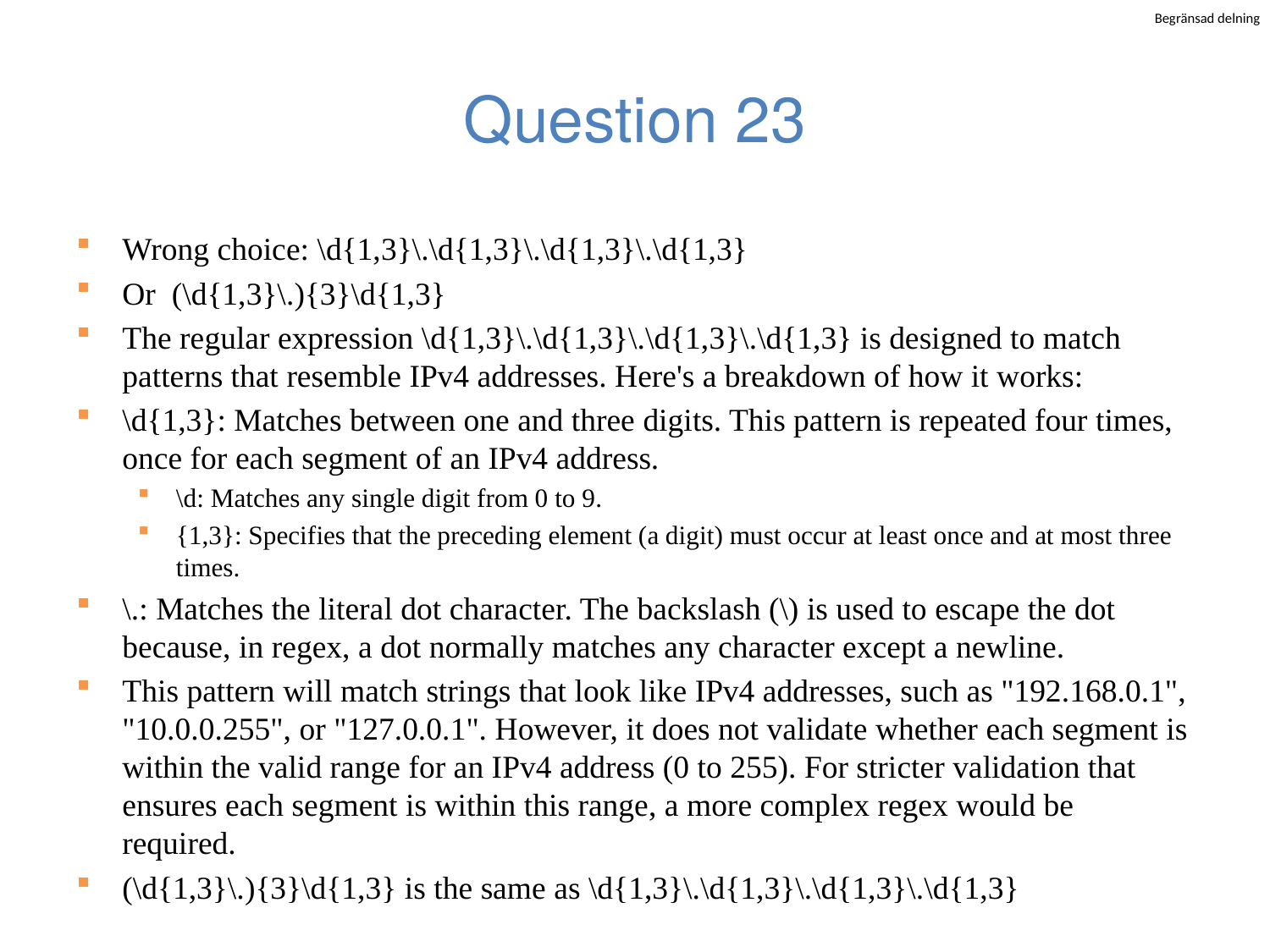

# Question 23
Wrong choice: \d{1,3}\.\d{1,3}\.\d{1,3}\.\d{1,3}
Or  (\d{1,3}\.){3}\d{1,3}
The regular expression \d{1,3}\.\d{1,3}\.\d{1,3}\.\d{1,3} is designed to match patterns that resemble IPv4 addresses. Here's a breakdown of how it works:
\d{1,3}: Matches between one and three digits. This pattern is repeated four times, once for each segment of an IPv4 address.
\d: Matches any single digit from 0 to 9.
{1,3}: Specifies that the preceding element (a digit) must occur at least once and at most three times.
\.: Matches the literal dot character. The backslash (\) is used to escape the dot because, in regex, a dot normally matches any character except a newline.
This pattern will match strings that look like IPv4 addresses, such as "192.168.0.1", "10.0.0.255", or "127.0.0.1". However, it does not validate whether each segment is within the valid range for an IPv4 address (0 to 255). For stricter validation that ensures each segment is within this range, a more complex regex would be required.
(\d{1,3}\.){3}\d{1,3} is the same as \d{1,3}\.\d{1,3}\.\d{1,3}\.\d{1,3}